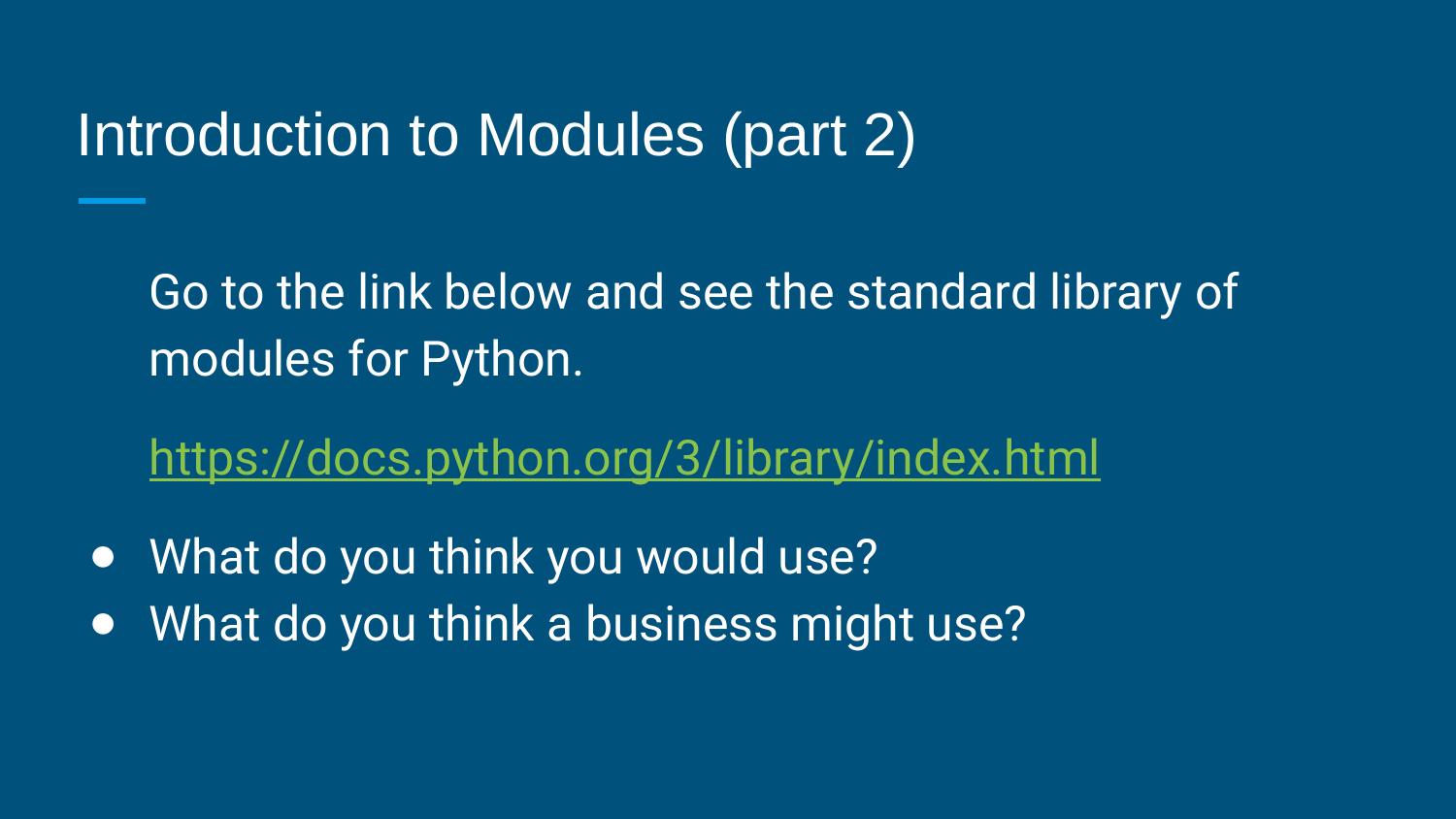

# Introduction to Modules (part 2)
Go to the link below and see the standard library of modules for Python.
https://docs.python.org/3/library/index.html
What do you think you would use?
What do you think a business might use?